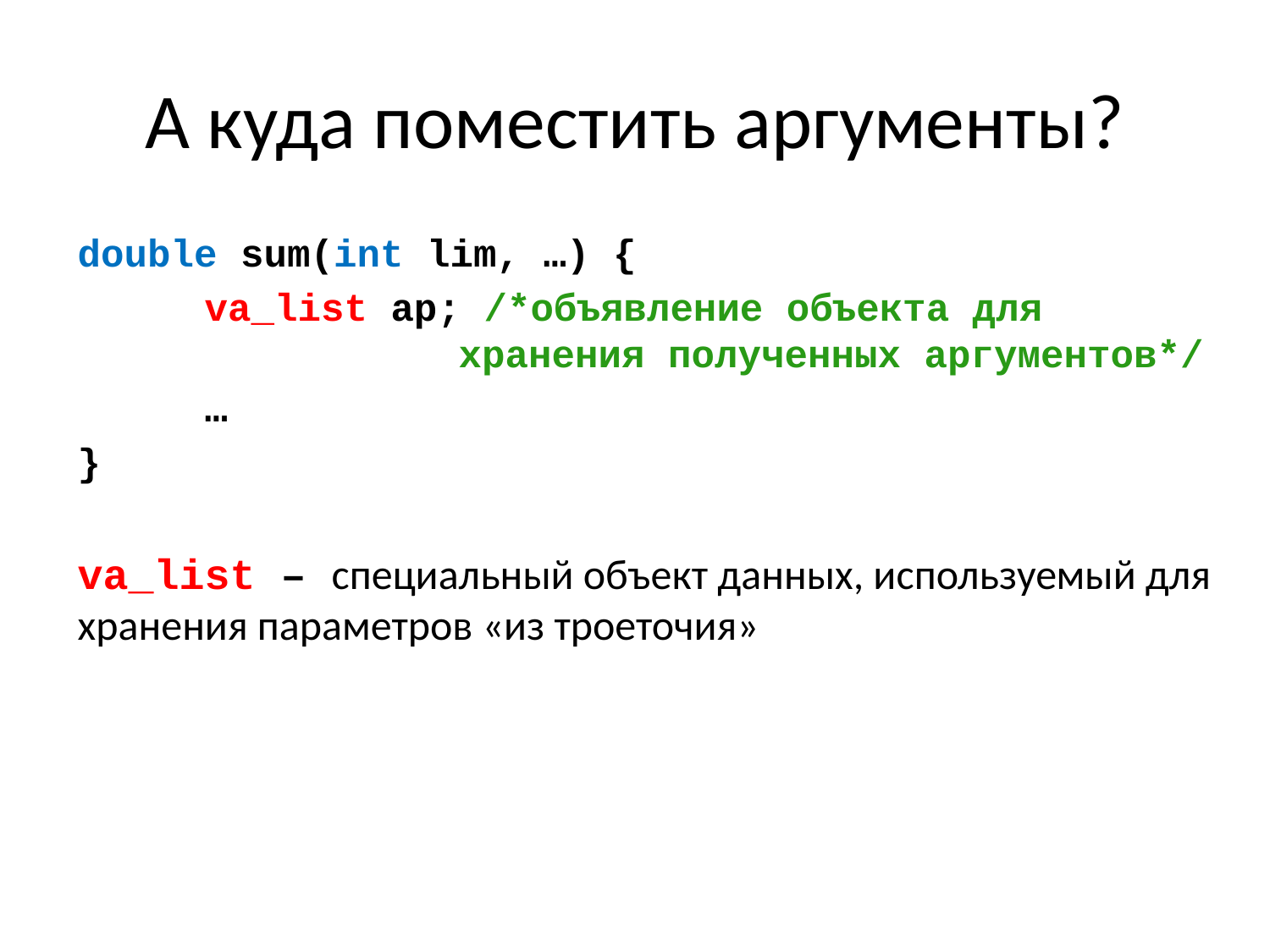

# А куда поместить аргументы?
double sum(int lim, …) {
	va_list ap; /*объявление объекта для 					хранения полученных аргументов*/
	…
}

va_list – специальный объект данных, используемый для хранения параметров «из троеточия»